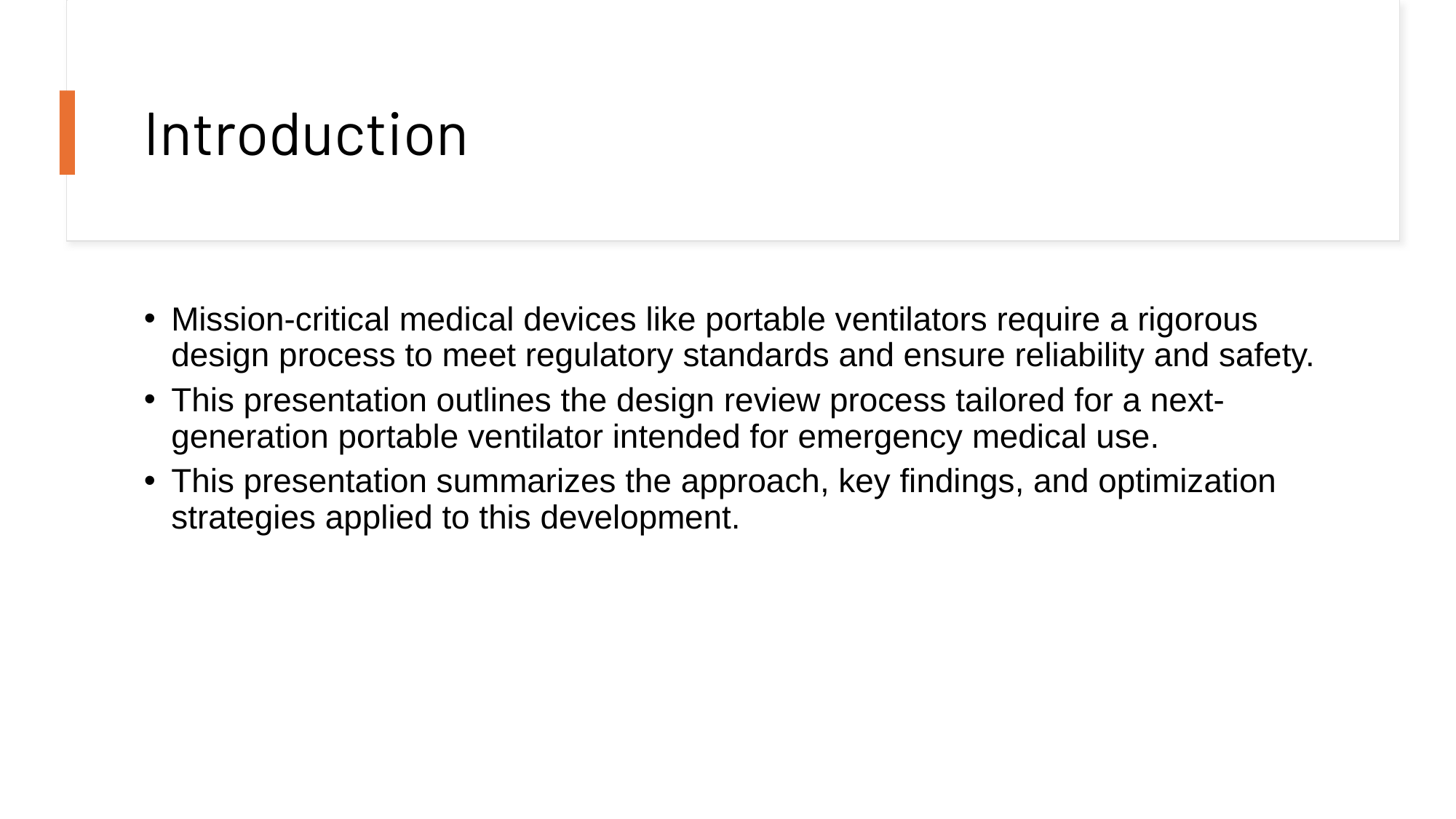

# Introduction

Mission-critical medical devices like portable ventilators require a rigorous design process to meet regulatory standards and ensure reliability and safety.
This presentation outlines the design review process tailored for a next-generation portable ventilator intended for emergency medical use.
This presentation summarizes the approach, key findings, and optimization strategies applied to this development.